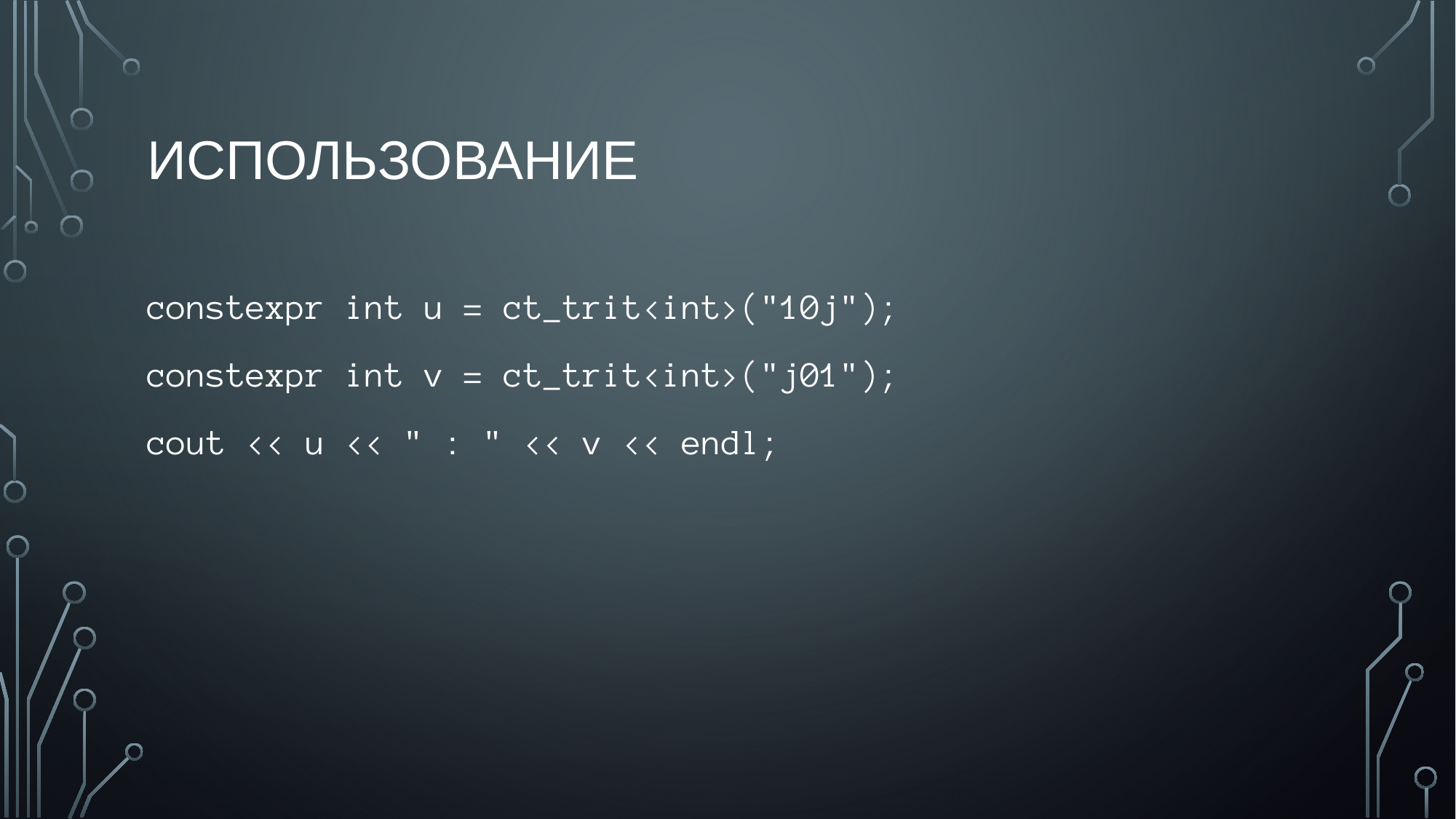

# Использование
constexpr int u = ct_trit<int>("10j");
constexpr int v = ct_trit<int>("j01");
cout << u << " : " << v << endl;